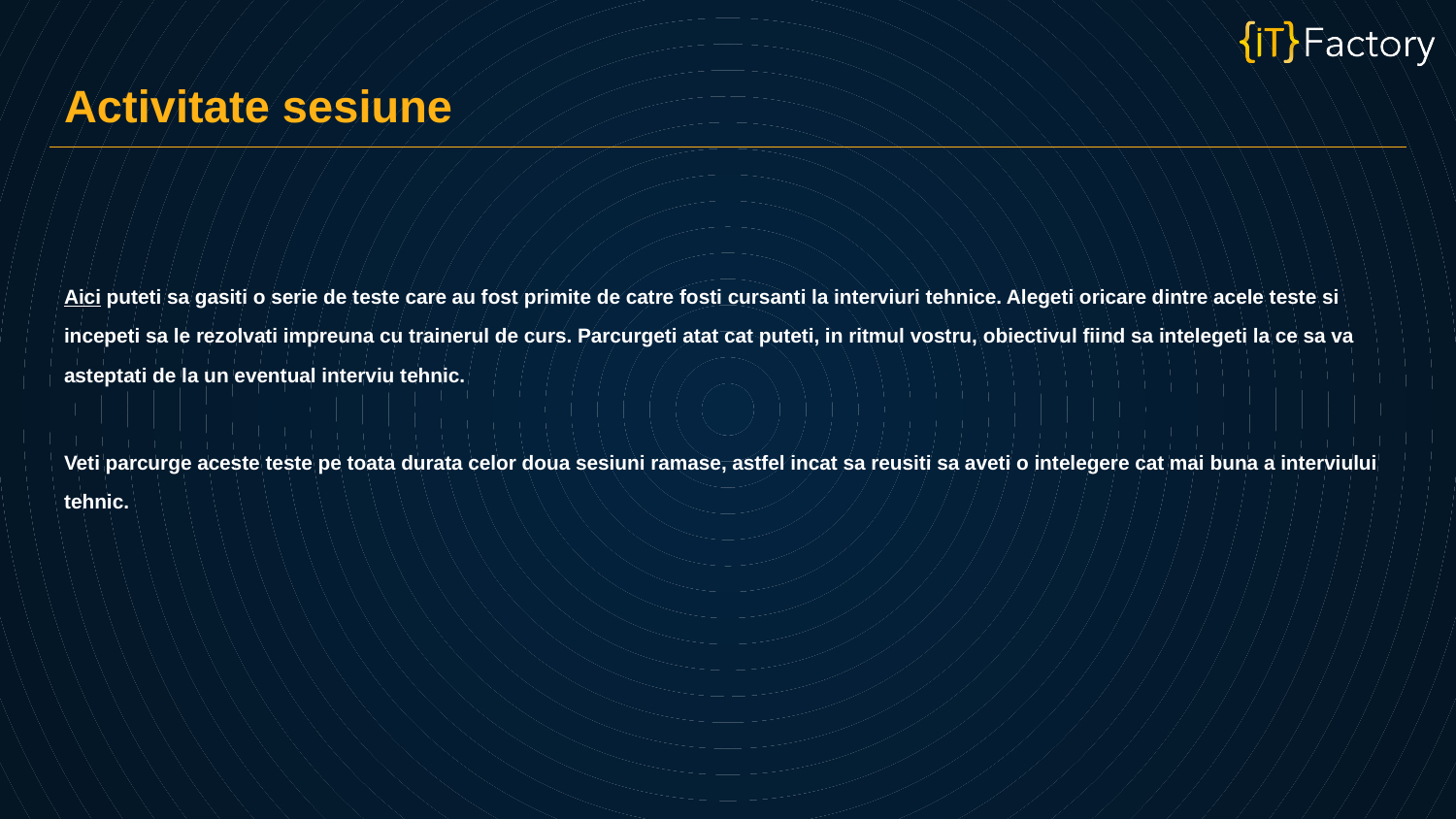

Activitate sesiune
Aici puteti sa gasiti o serie de teste care au fost primite de catre fosti cursanti la interviuri tehnice. Alegeti oricare dintre acele teste si incepeti sa le rezolvati impreuna cu trainerul de curs. Parcurgeti atat cat puteti, in ritmul vostru, obiectivul fiind sa intelegeti la ce sa va asteptati de la un eventual interviu tehnic.
Veti parcurge aceste teste pe toata durata celor doua sesiuni ramase, astfel incat sa reusiti sa aveti o intelegere cat mai buna a interviului tehnic.